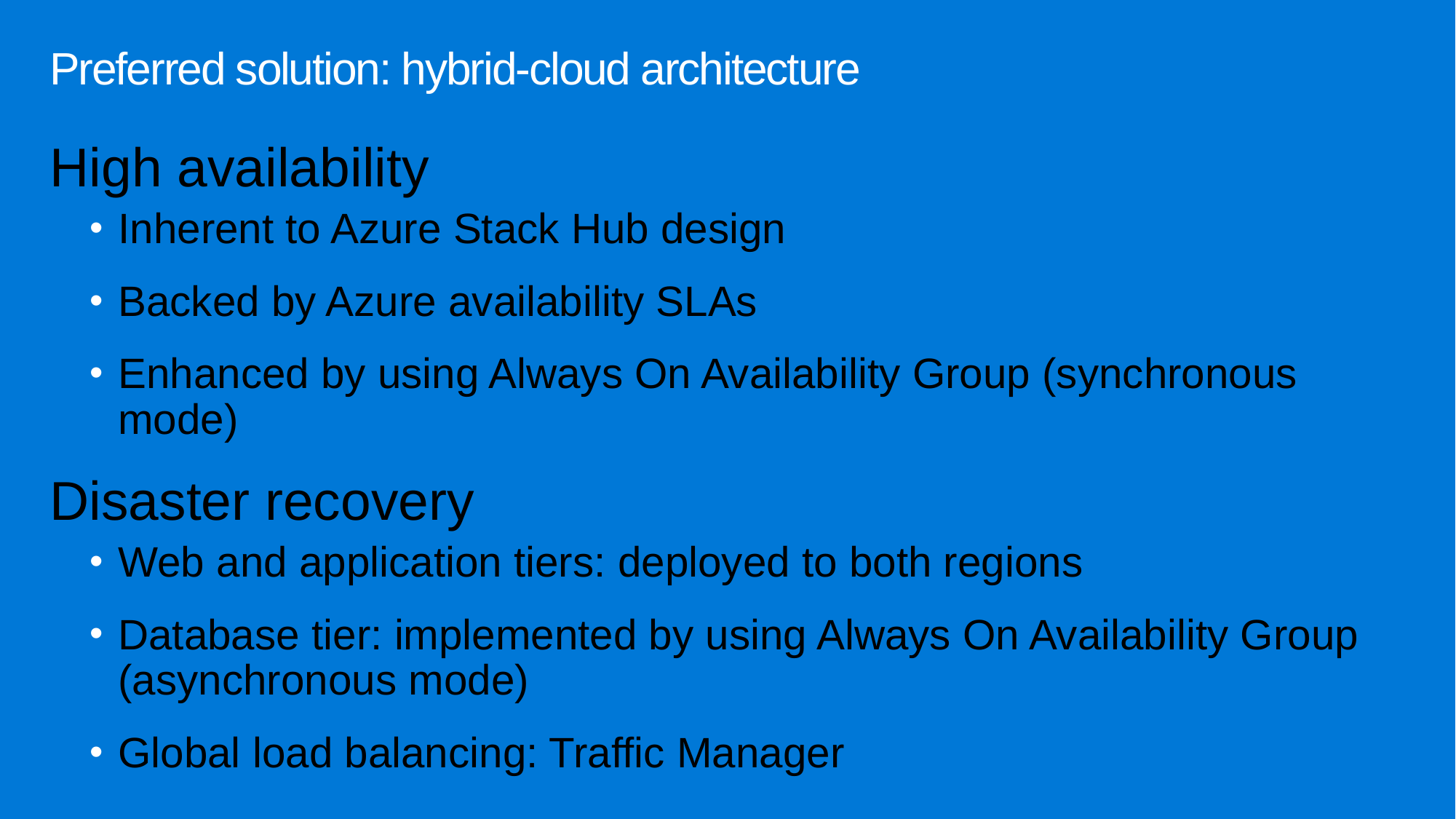

# Preferred solution: hybrid-cloud architecture
High availability
Inherent to Azure Stack Hub design
Backed by Azure availability SLAs
Enhanced by using Always On Availability Group (synchronous mode)
Disaster recovery
Web and application tiers: deployed to both regions
Database tier: implemented by using Always On Availability Group (asynchronous mode)
Global load balancing: Traffic Manager